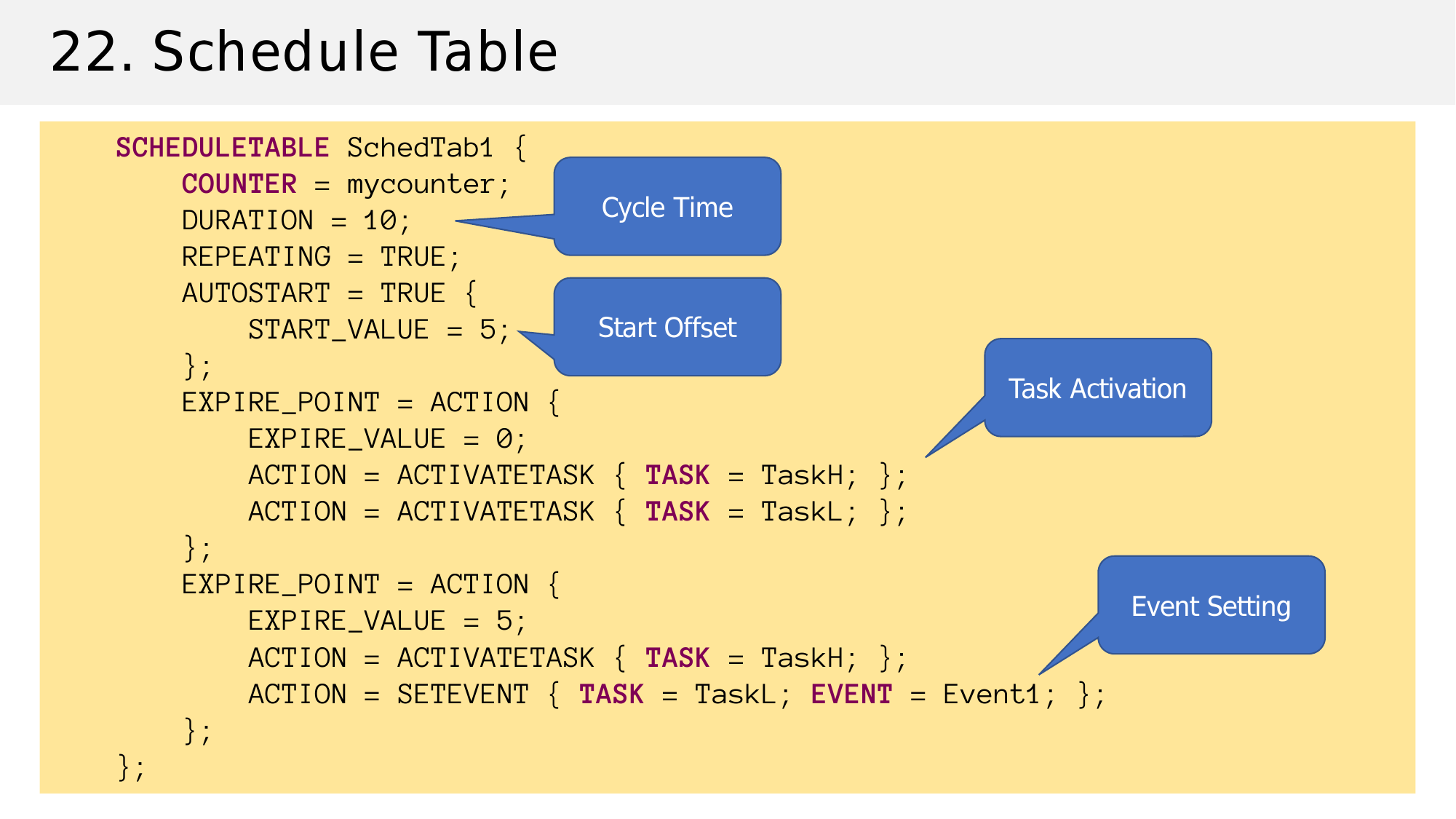

# 22. Schedule Table

    SCHEDULETABLE SchedTab1 {
        COUNTER = mycounter;
        DURATION = 10;
        REPEATING = TRUE;
        AUTOSTART = TRUE {
            START_VALUE = 5;
        };
        EXPIRE_POINT = ACTION {
            EXPIRE_VALUE = 0;
            ACTION = ACTIVATETASK { TASK = TaskH; };
            ACTION = ACTIVATETASK { TASK = TaskL; };
        };
        EXPIRE_POINT = ACTION {
            EXPIRE_VALUE = 5;
            ACTION = ACTIVATETASK { TASK = TaskH; };
            ACTION = SETEVENT { TASK = TaskL; EVENT = Event1; };
        };
    };

Cycle Time
Start Offset
Task Activation
Event Setting